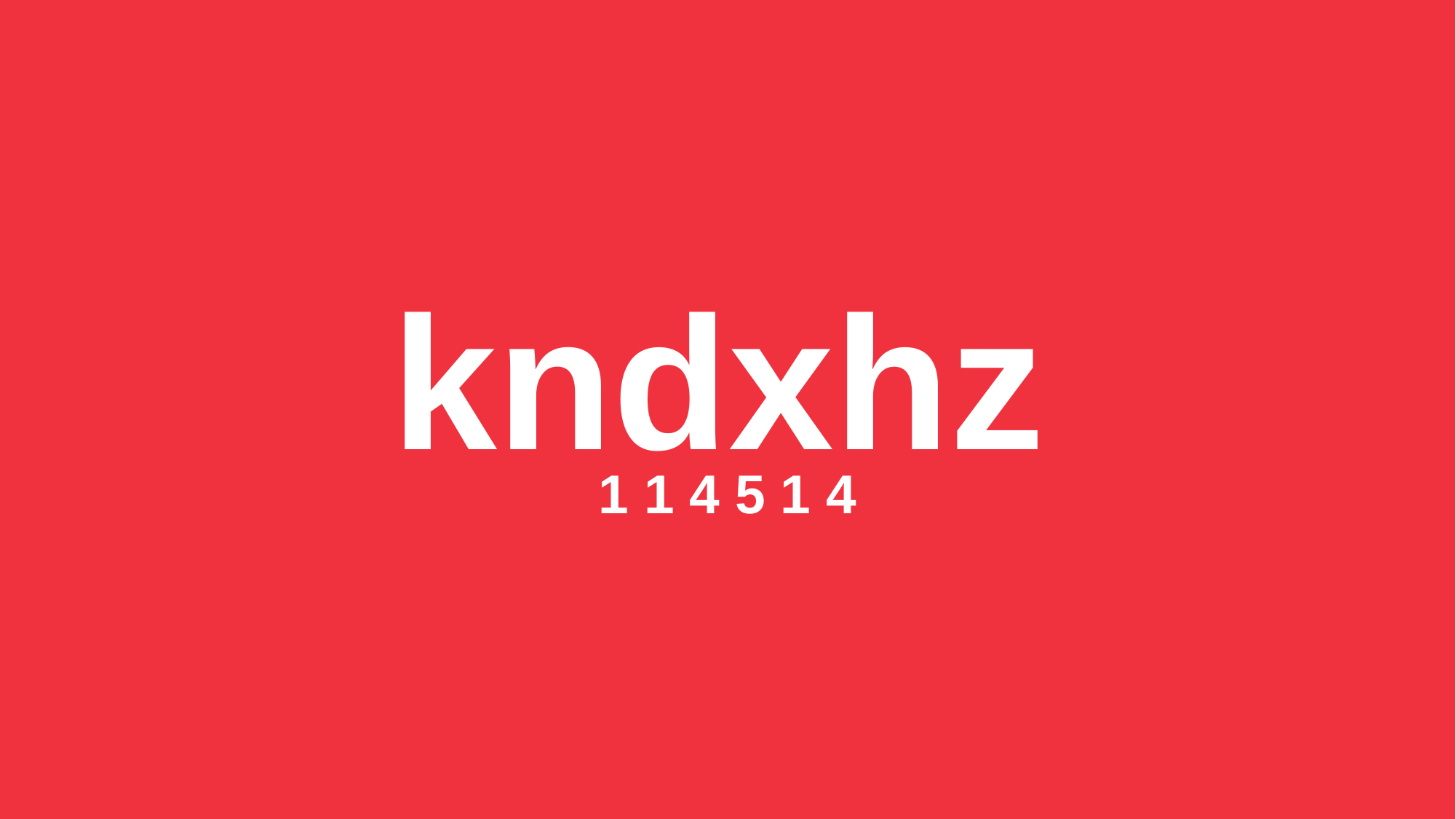

kndxhz
1 1 4 5 1 4